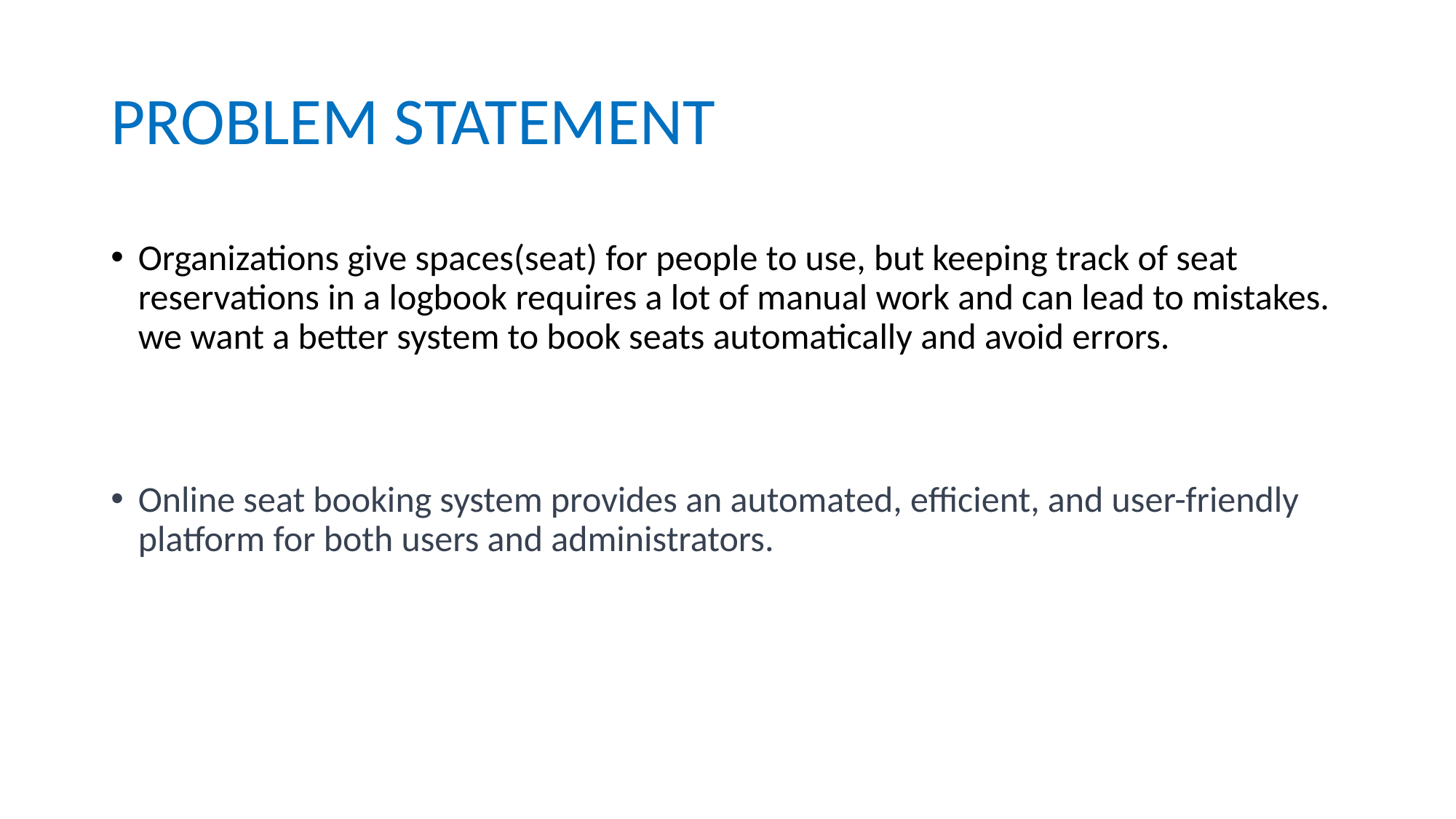

# PROBLEM STATEMENT
Organizations give spaces(seat) for people to use, but keeping track of seat reservations in a logbook requires a lot of manual work and can lead to mistakes. we want a better system to book seats automatically and avoid errors.

Online seat booking system provides an automated, efficient, and user-friendly platform for both users and administrators.